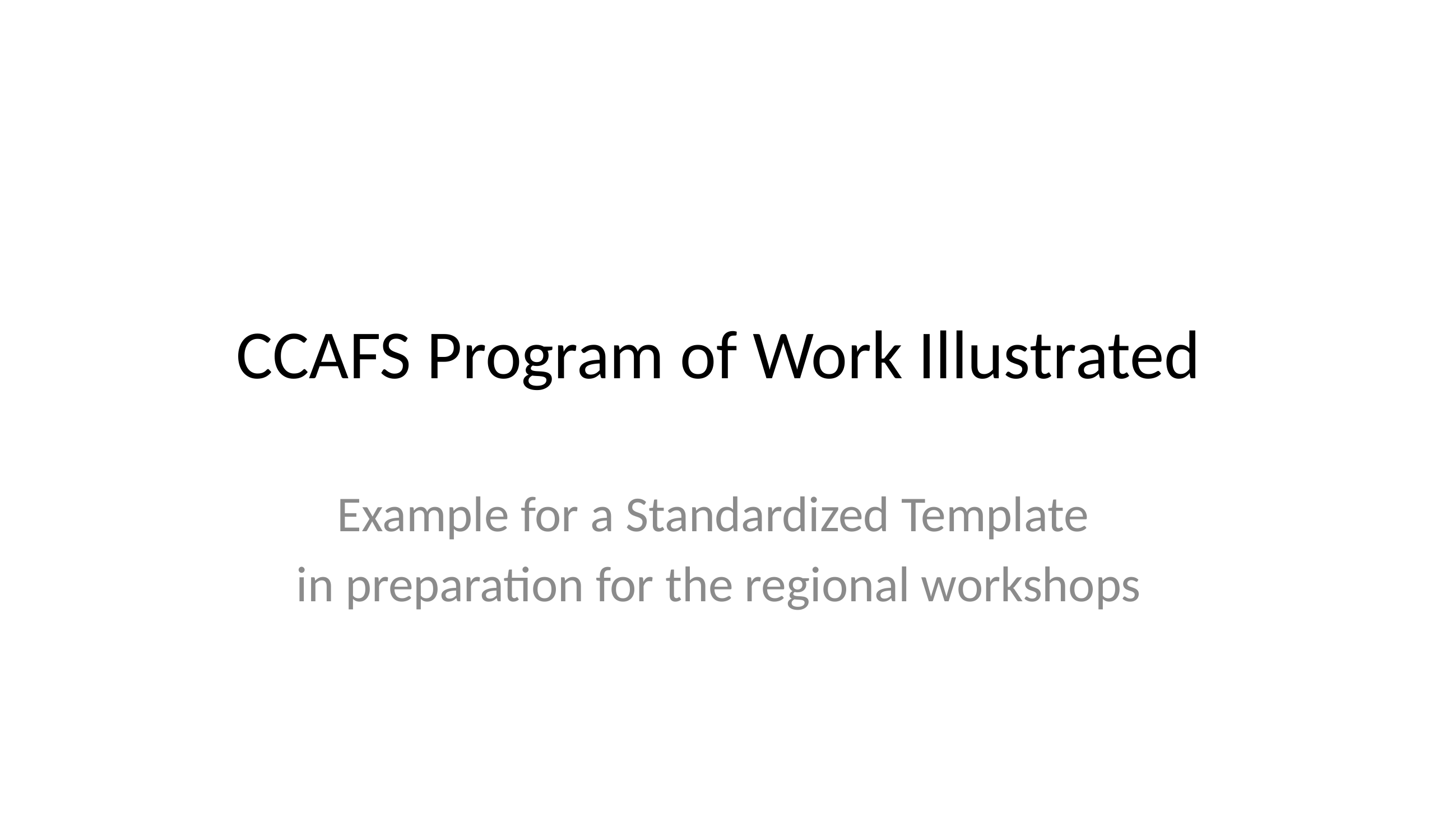

# CCAFS Program of Work Illustrated
Example for a Standardized Template
in preparation for the regional workshops